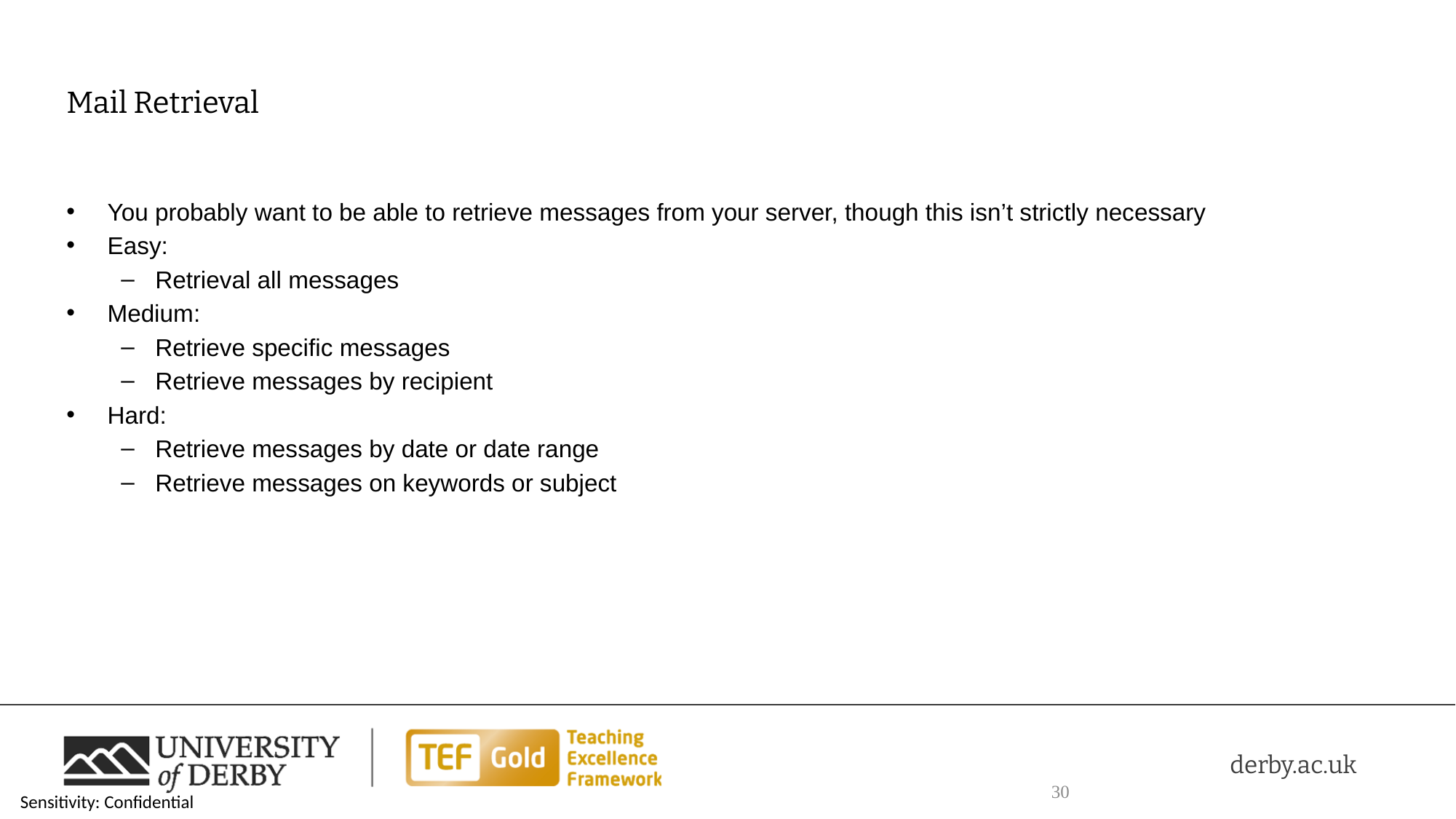

# Mail Retrieval
You probably want to be able to retrieve messages from your server, though this isn’t strictly necessary
Easy:
Retrieval all messages
Medium:
Retrieve specific messages
Retrieve messages by recipient
Hard:
Retrieve messages by date or date range
Retrieve messages on keywords or subject

30